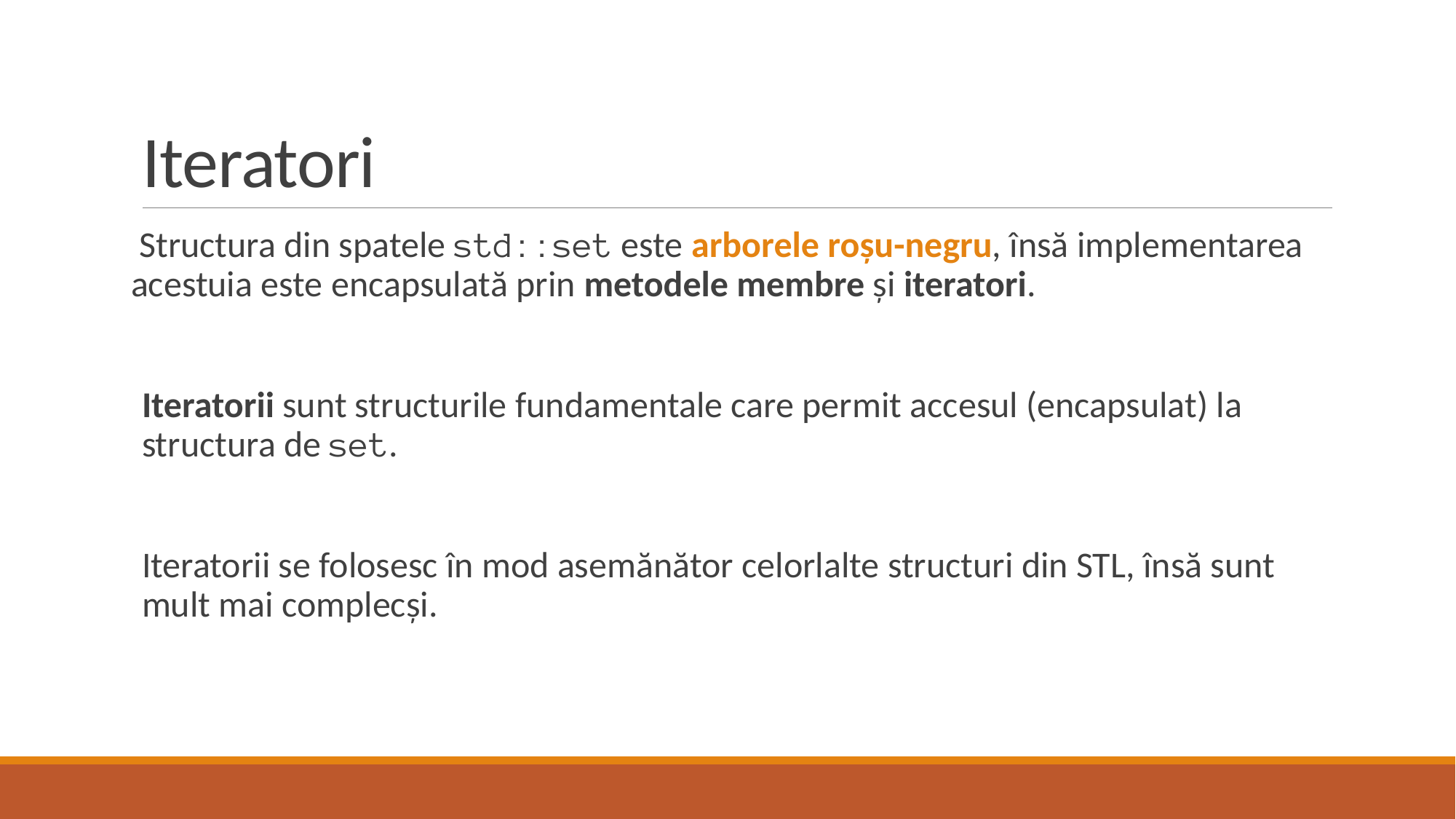

# Iteratori
 Structura din spatele std::set este arborele roșu-negru, însă implementarea acestuia este encapsulată prin metodele membre și iteratori.

Iteratorii sunt structurile fundamentale care permit accesul (encapsulat) la structura de set.

Iteratorii se folosesc în mod asemănător celorlalte structuri din STL, însă sunt mult mai complecși.